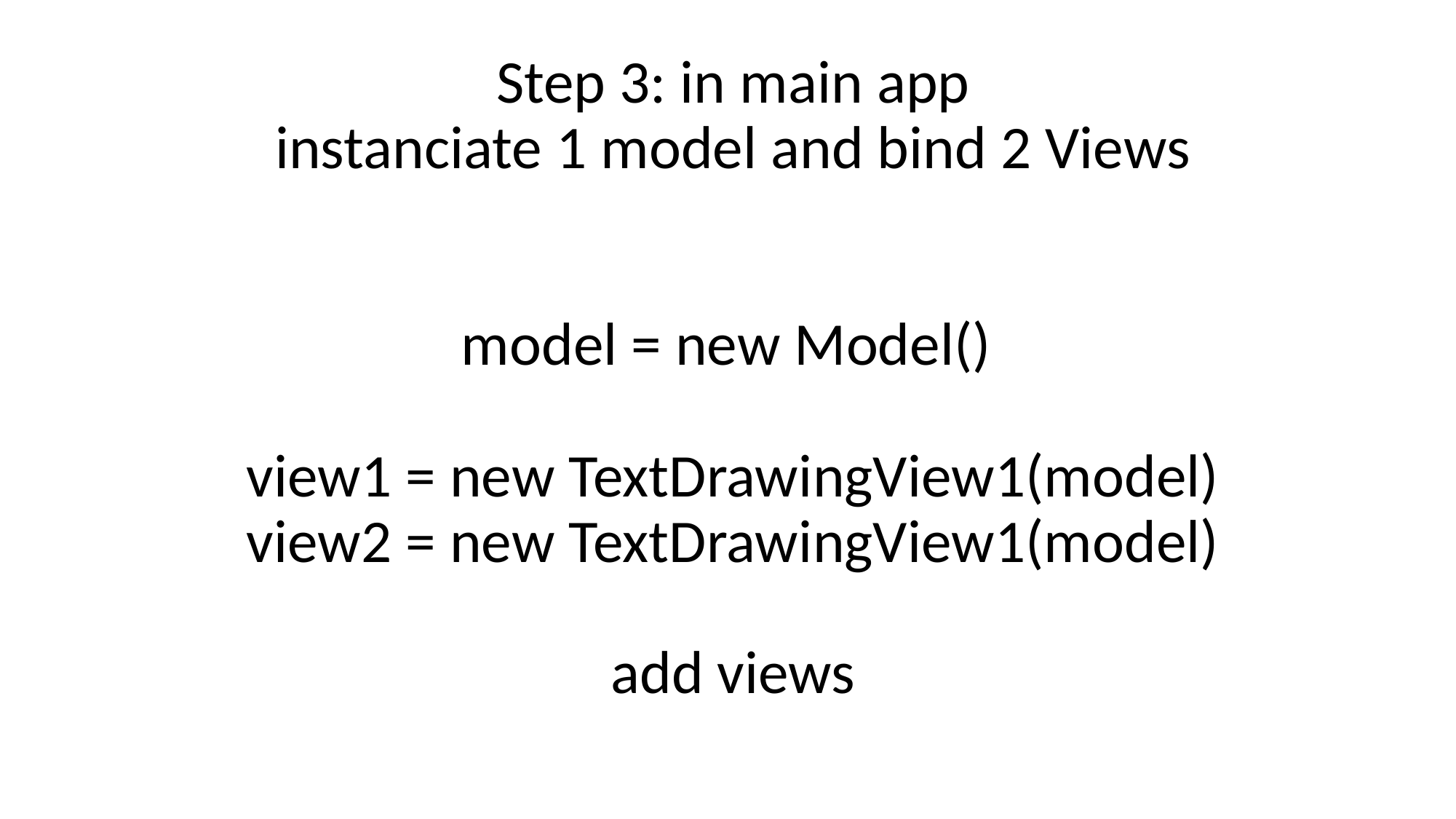

# Step 3: in main app instanciate 1 model and bind 2 Views model = new Model() view1 = new TextDrawingView1(model) view2 = new TextDrawingView1(model) add views